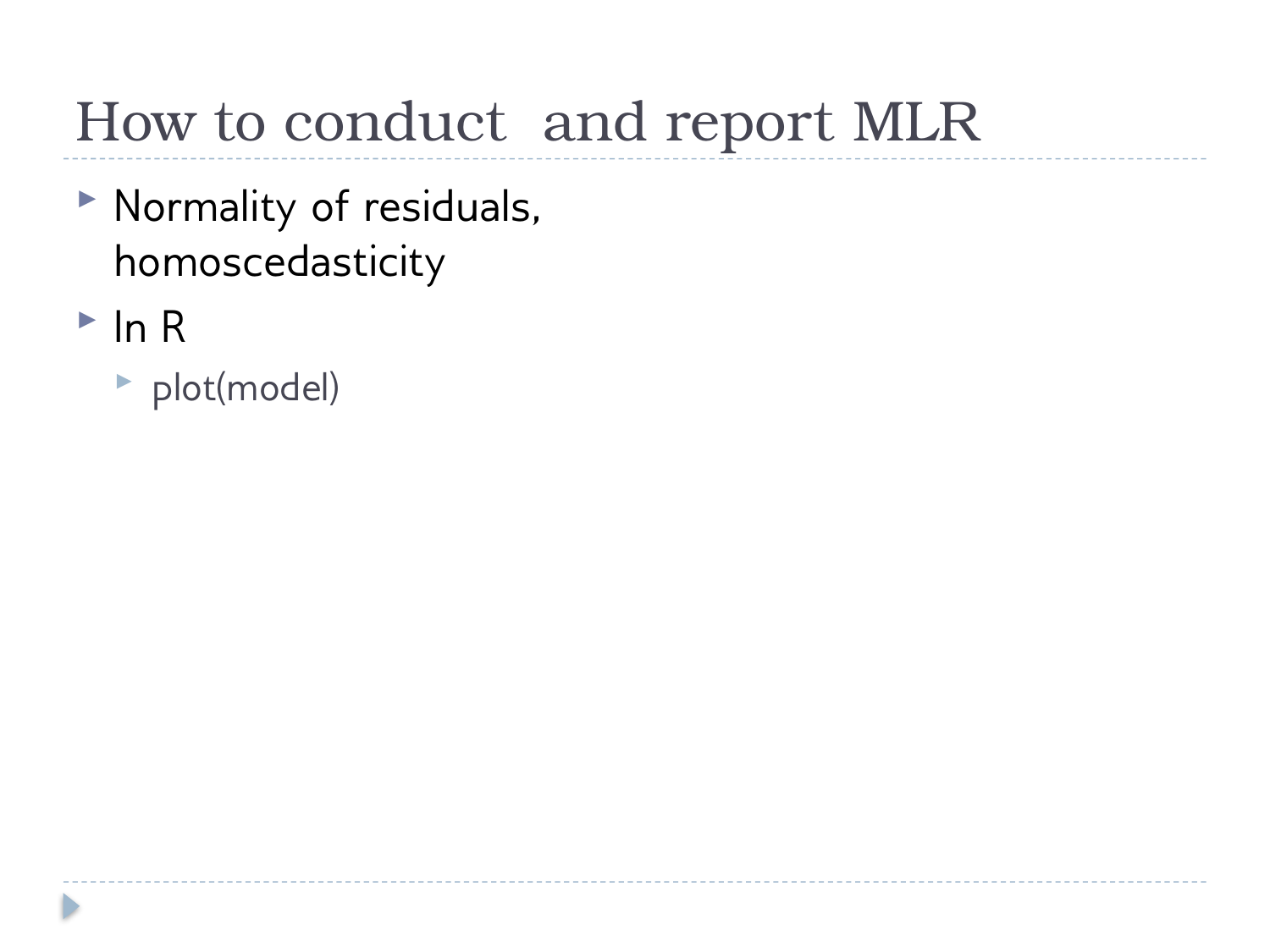

# How to conduct  and report MLR
Normality of residuals, homoscedasticity
In R
plot(model)